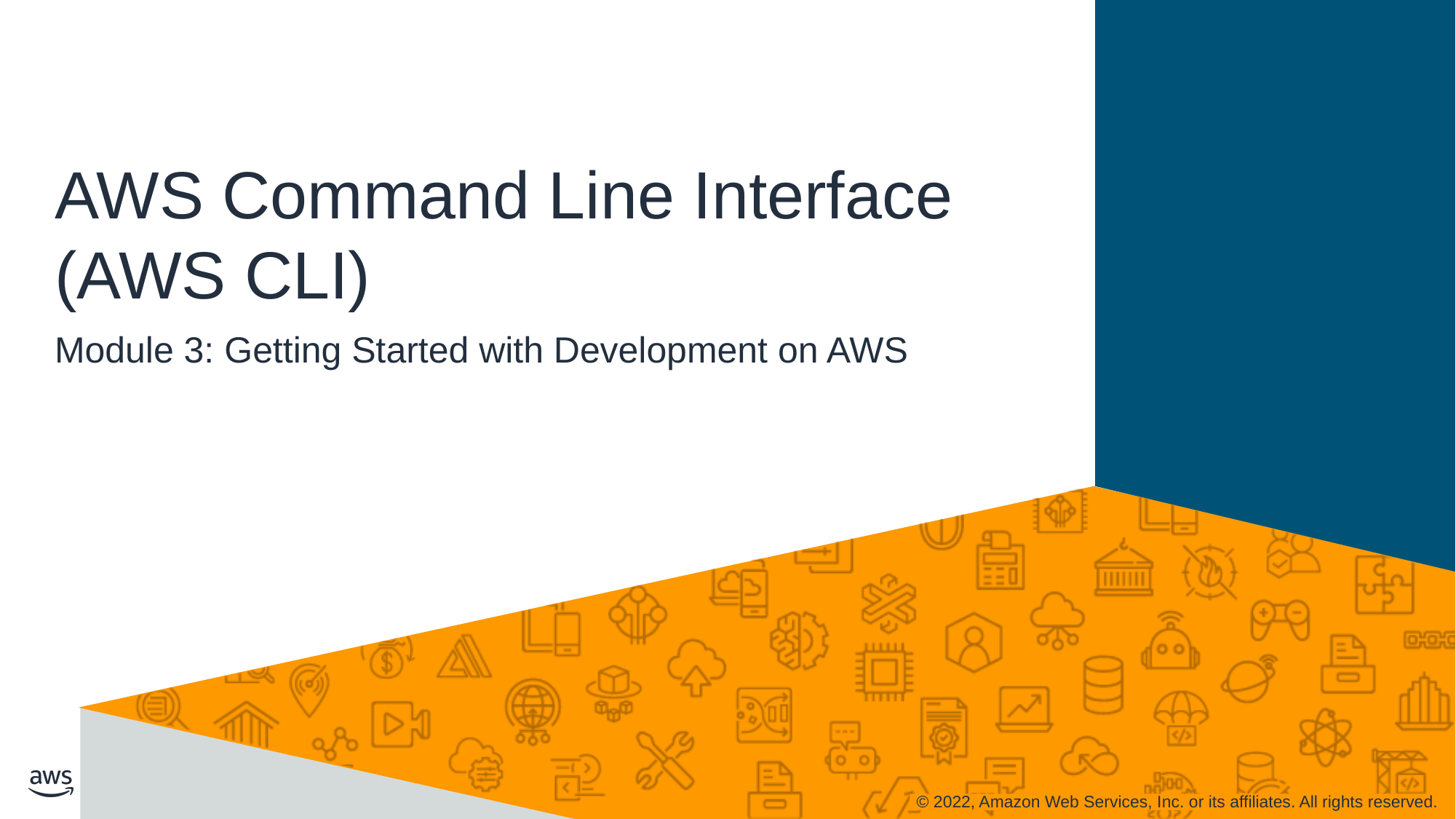

# AWS Command Line Interface (AWS CLI)
Module 3: Getting Started with Development on AWS